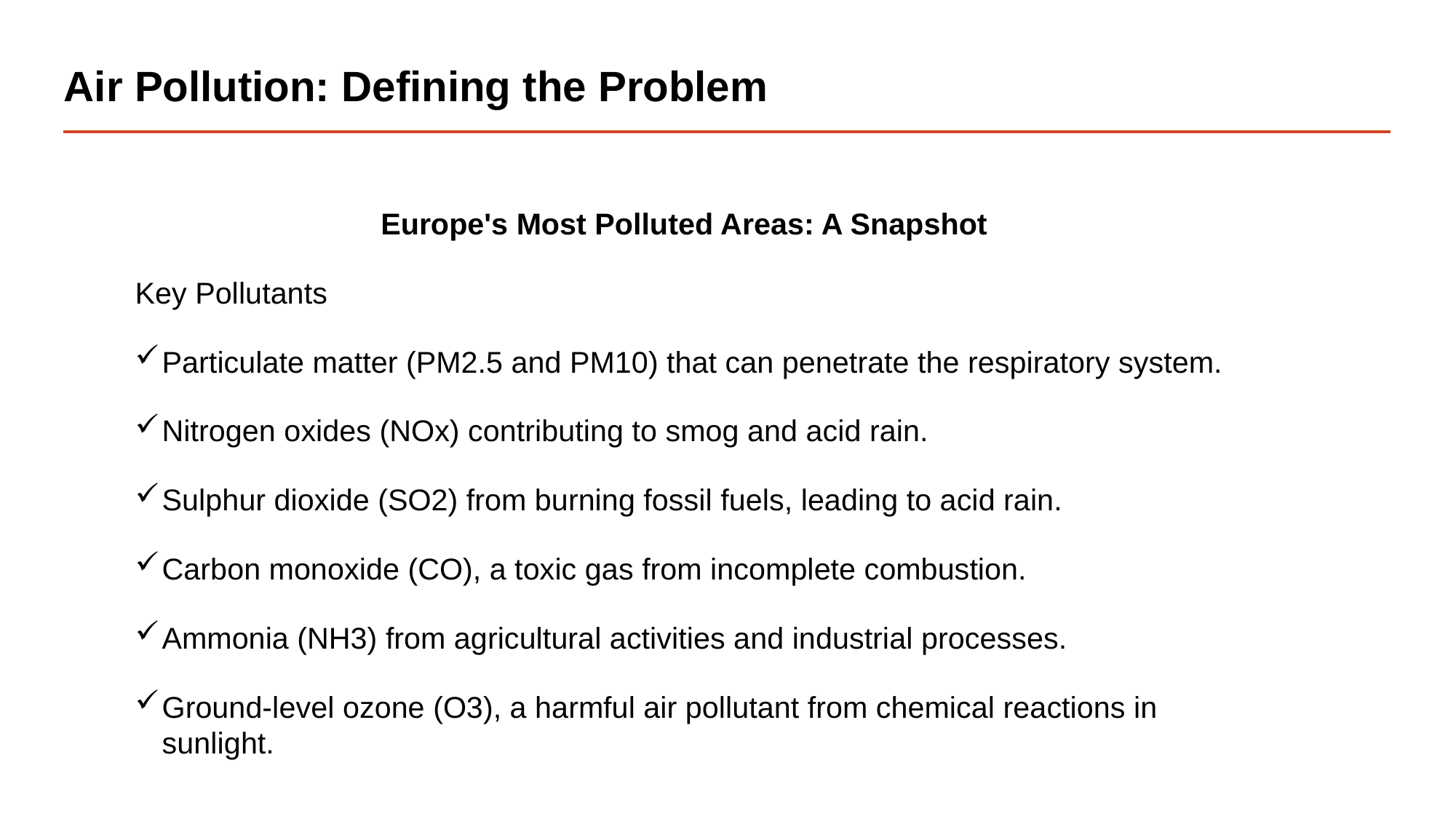

# Air Pollution: Defining the Problem
Europe's Most Polluted Areas: A Snapshot
Key Pollutants
Particulate matter (PM2.5 and PM10) that can penetrate the respiratory system.
Nitrogen oxides (NOx) contributing to smog and acid rain.
Sulphur dioxide (SO2) from burning fossil fuels, leading to acid rain.
Carbon monoxide (CO), a toxic gas from incomplete combustion.
Ammonia (NH3) from agricultural activities and industrial processes.
Ground-level ozone (O3), a harmful air pollutant from chemical reactions in sunlight.